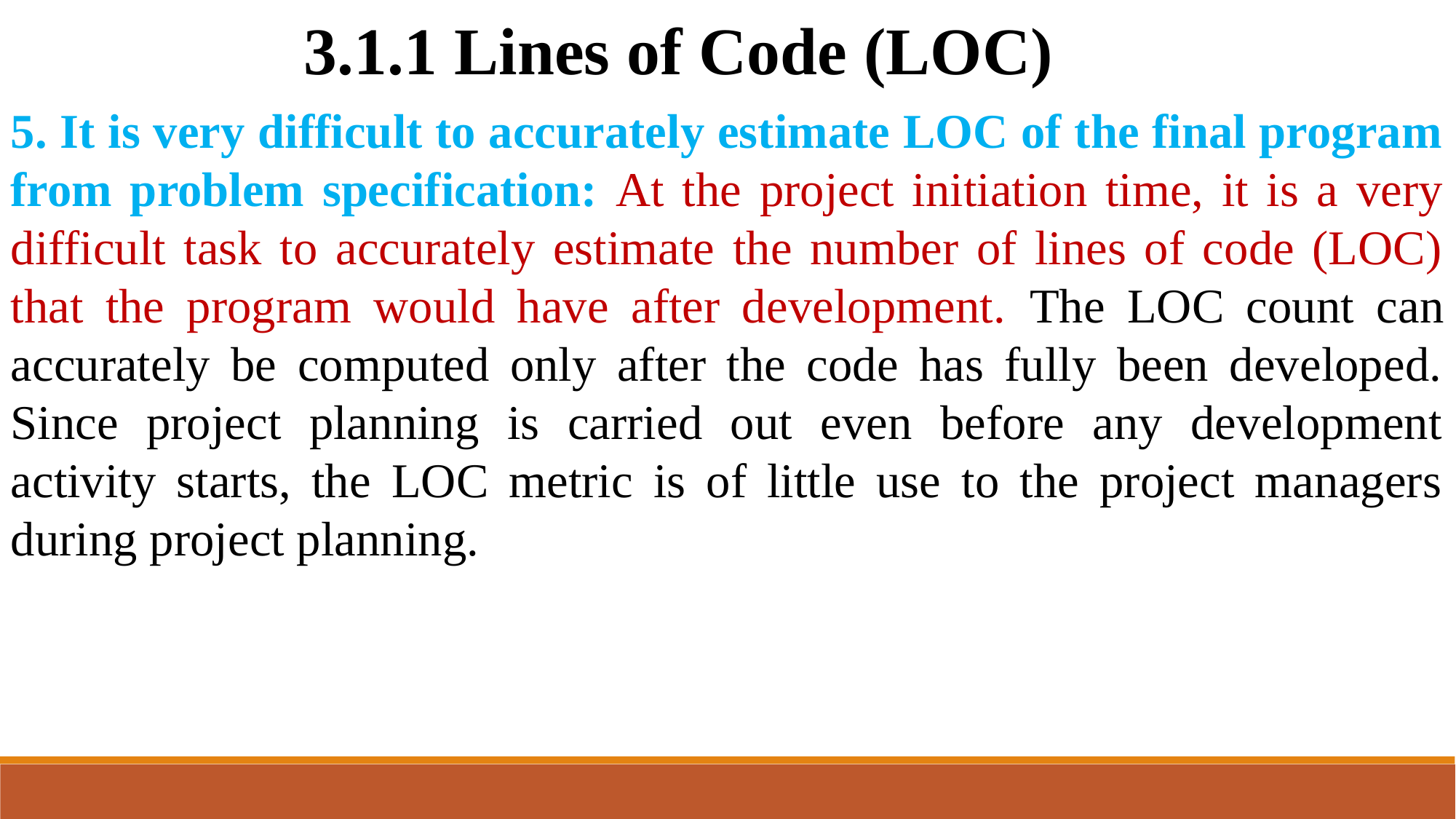

3.1.1 Lines of Code (LOC)
5. It is very difficult to accurately estimate LOC of the final program from problem specification: At the project initiation time, it is a very difficult task to accurately estimate the number of lines of code (LOC) that the program would have after development. The LOC count can accurately be computed only after the code has fully been developed. Since project planning is carried out even before any development activity starts, the LOC metric is of little use to the project managers during project planning.